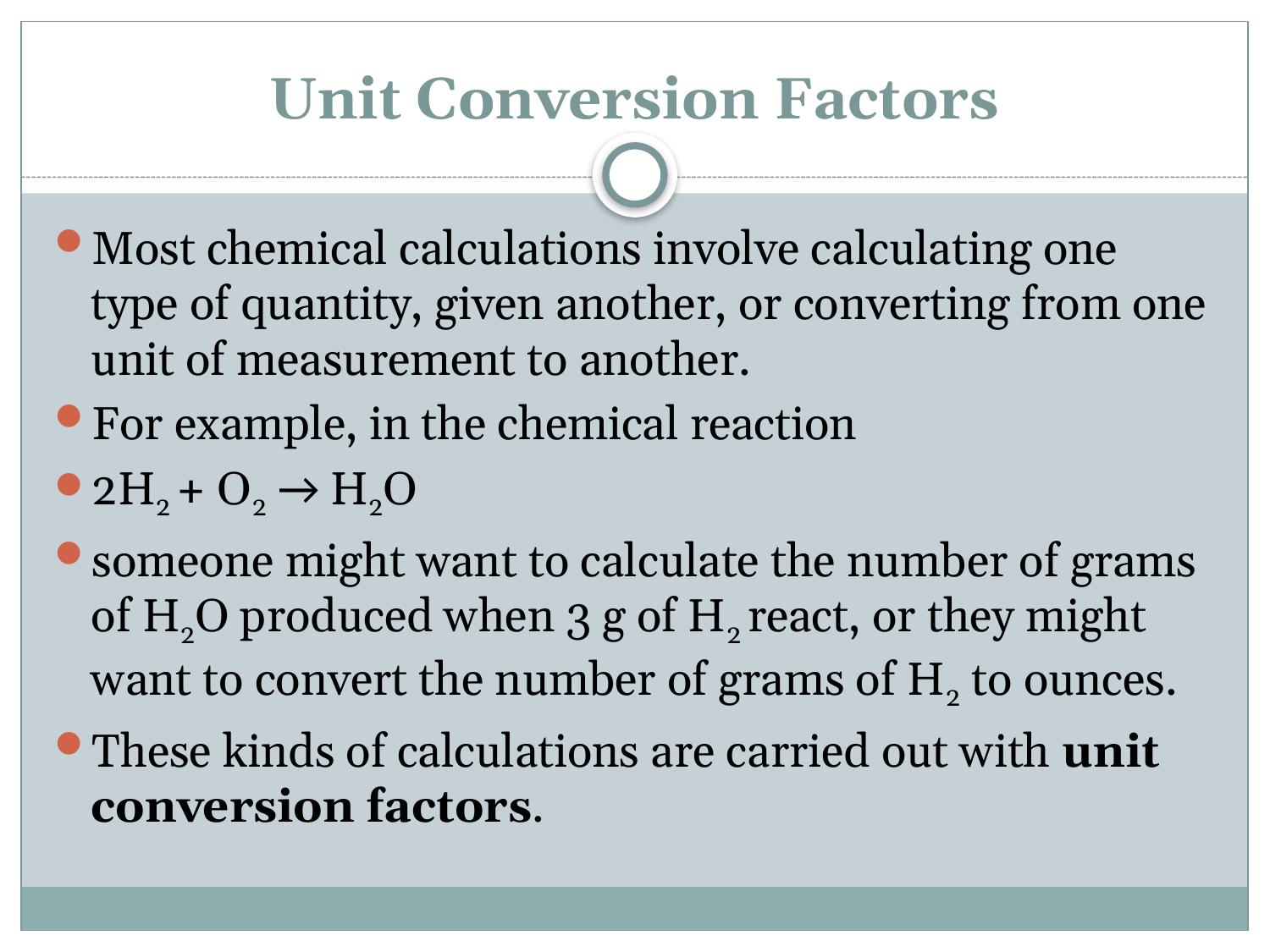

# Unit Conversion Factors
Most chemical calculations involve calculating one type of quantity, given another, or converting from one unit of measurement to another.
For example, in the chemical reaction
2H2 + O2 → H2O
someone might want to calculate the number of grams of H2O produced when 3 g of H2 react, or they might want to convert the number of grams of H2 to ounces.
These kinds of calculations are carried out with unit conversion factors.